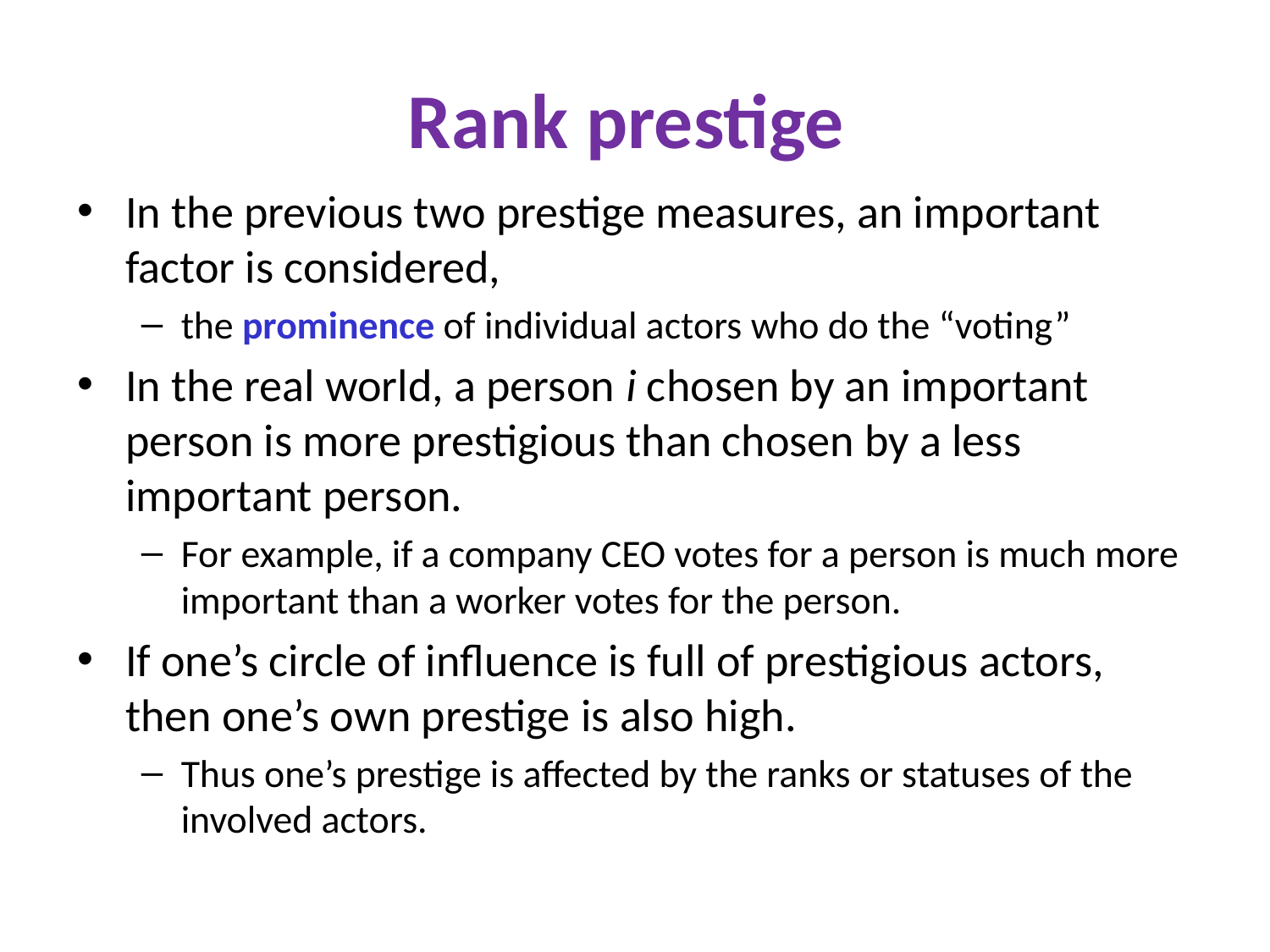

# Rank prestige
In the previous two prestige measures, an important factor is considered,
the prominence of individual actors who do the “voting”
In the real world, a person i chosen by an important person is more prestigious than chosen by a less important person.
For example, if a company CEO votes for a person is much more important than a worker votes for the person.
If one’s circle of influence is full of prestigious actors, then one’s own prestige is also high.
Thus one’s prestige is affected by the ranks or statuses of the involved actors.